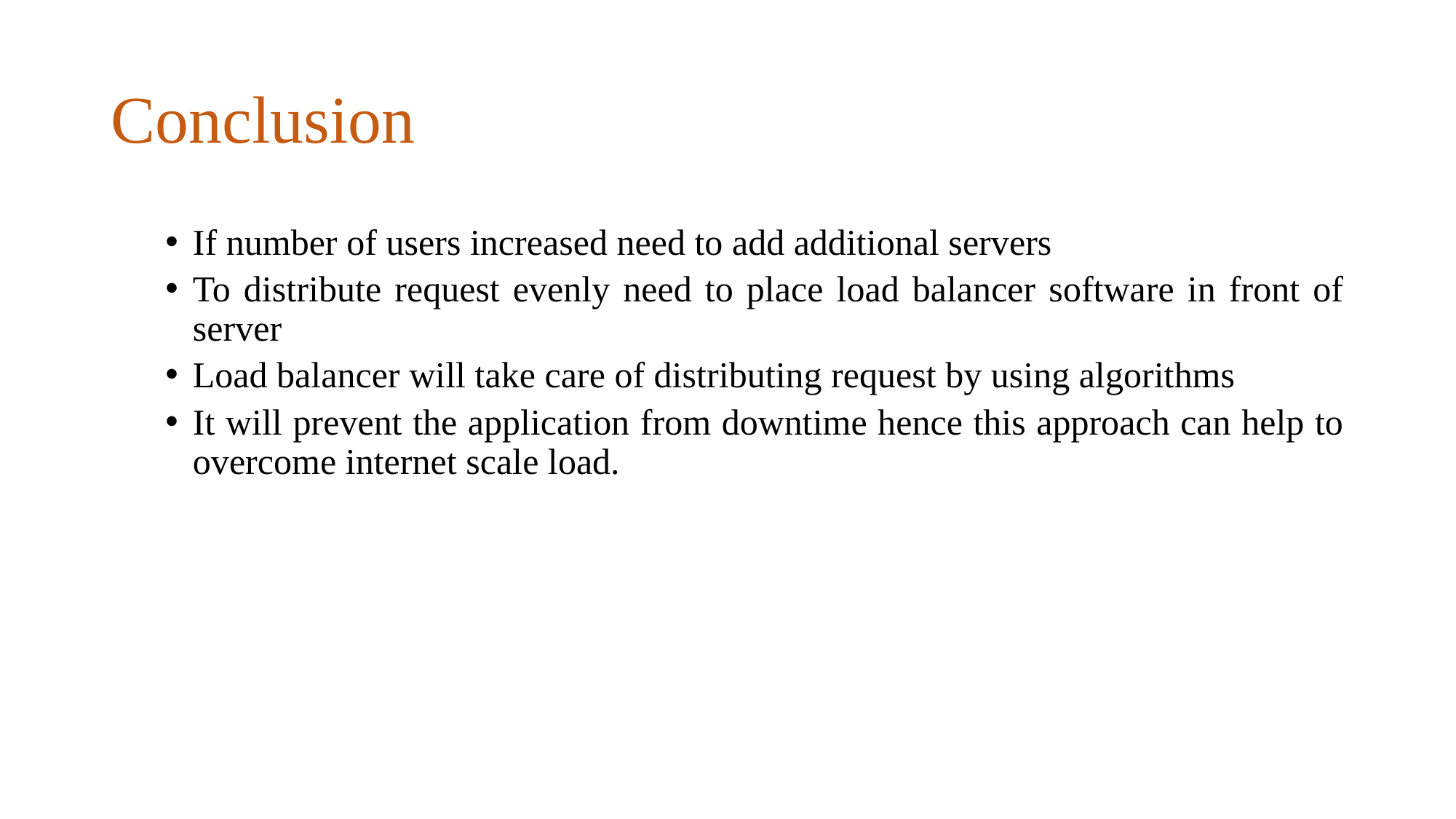

# Conclusion
If number of users increased need to add additional servers
To distribute request evenly need to place load balancer software in front of server
Load balancer will take care of distributing request by using algorithms
It will prevent the application from downtime hence this approach can help to overcome internet scale load.